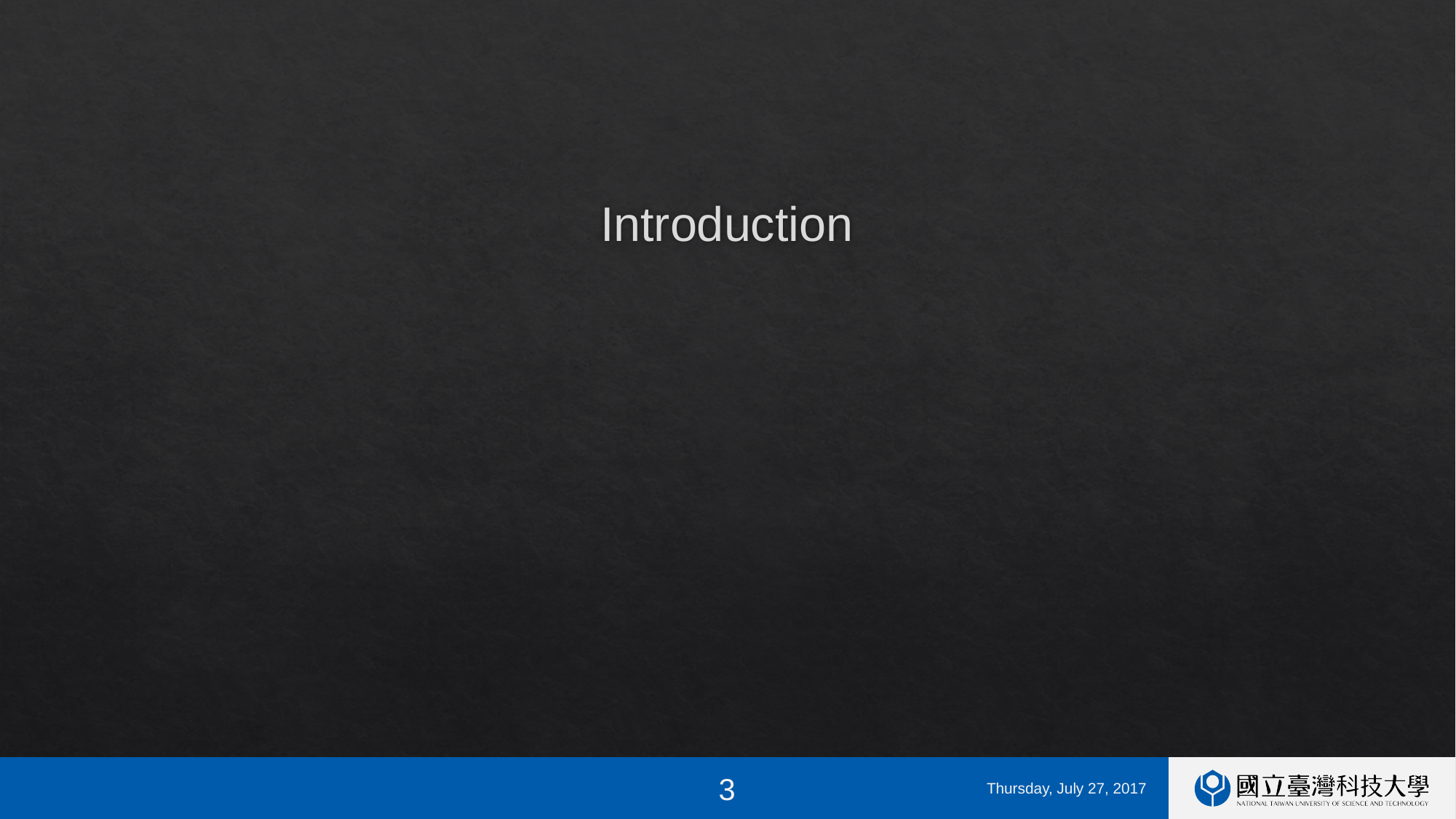

# Introduction

Thursday, July 27, 2017
3